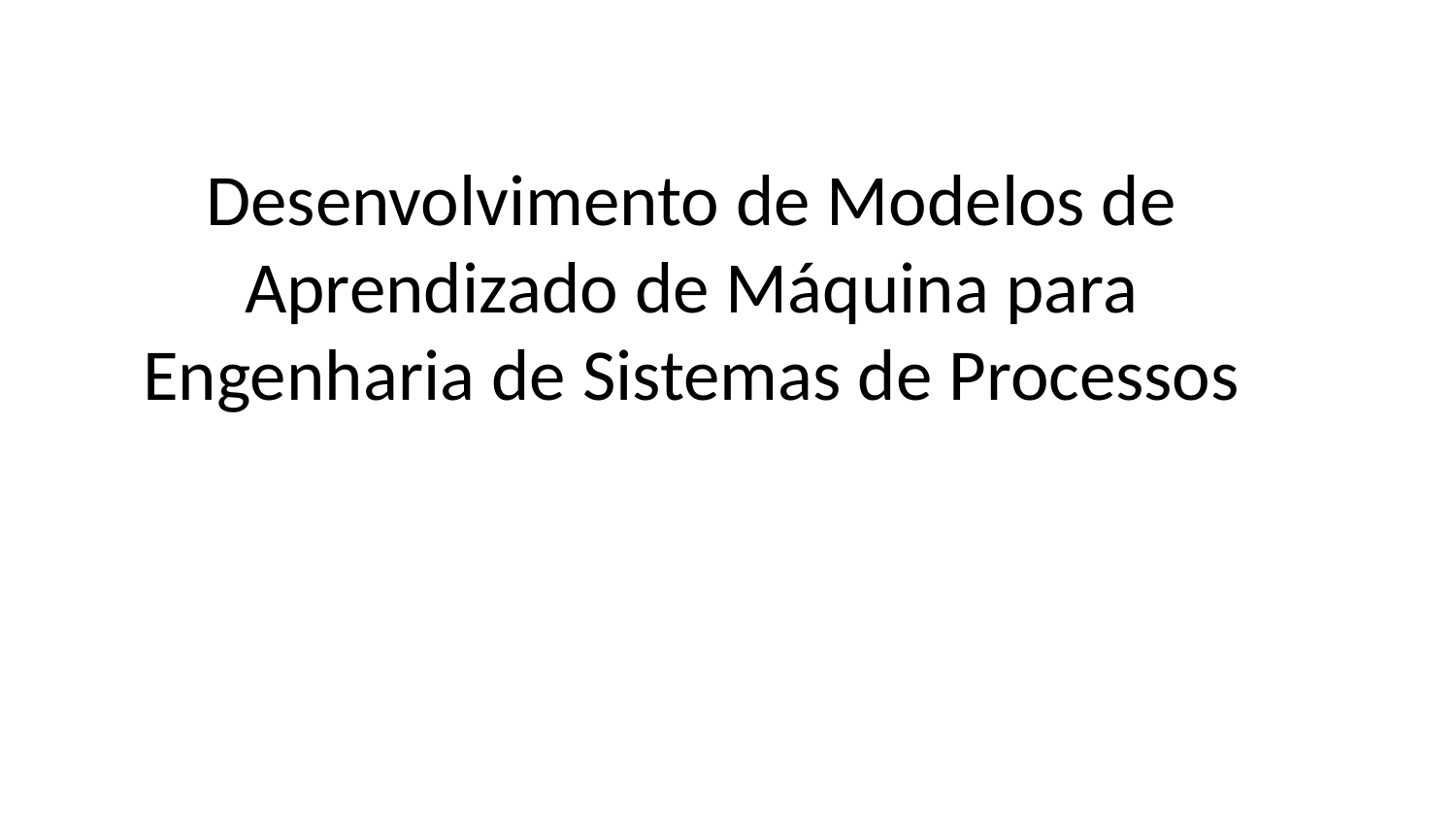

Desenvolvimento de Modelos de Aprendizado de Máquina para Engenharia de Sistemas de Processos